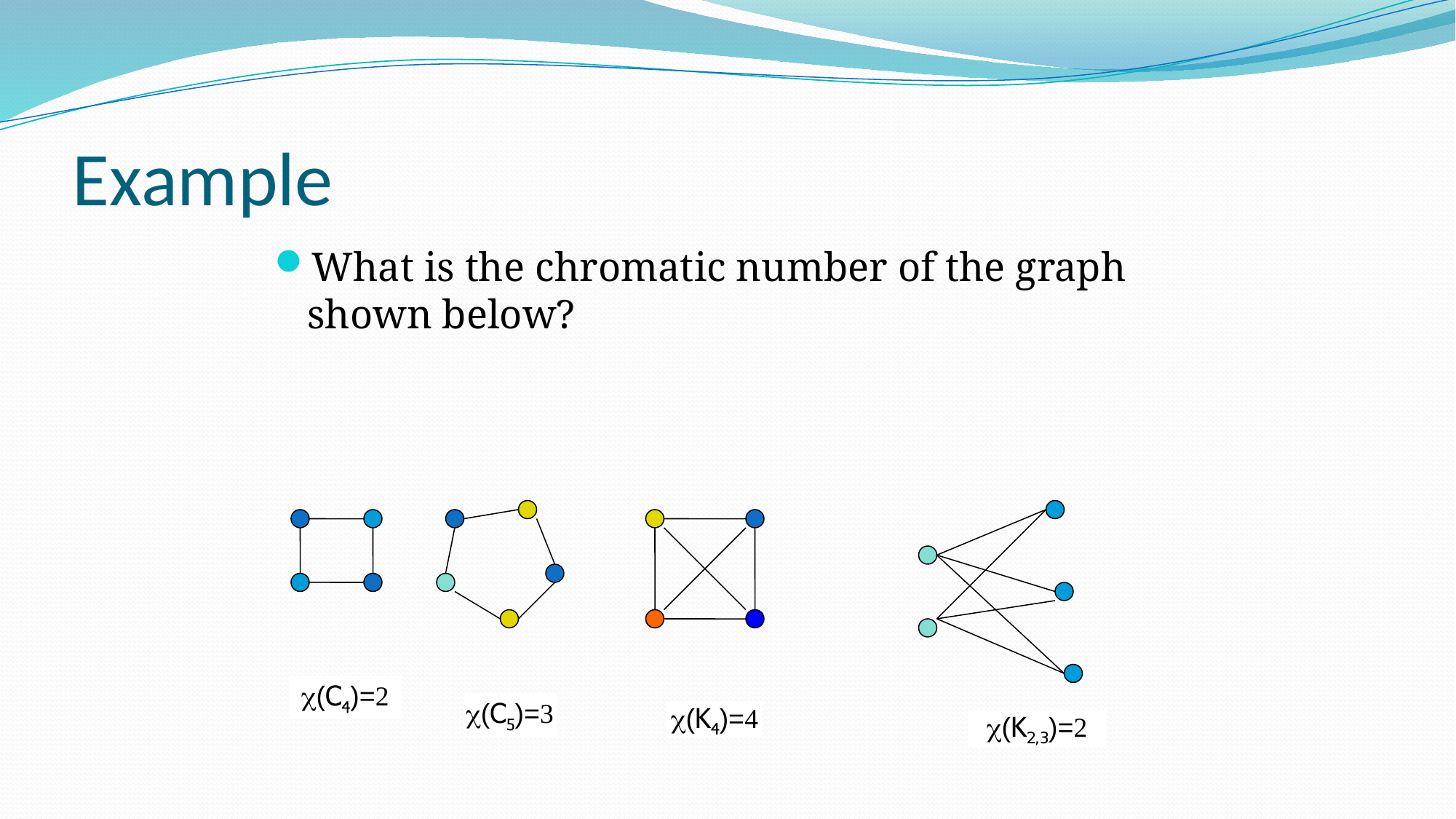

# Example
What is the chromatic number of the graph shown below?

χ(C4)=2
χ(C5)=3
χ(K4)=4
χ(K2,3)=2